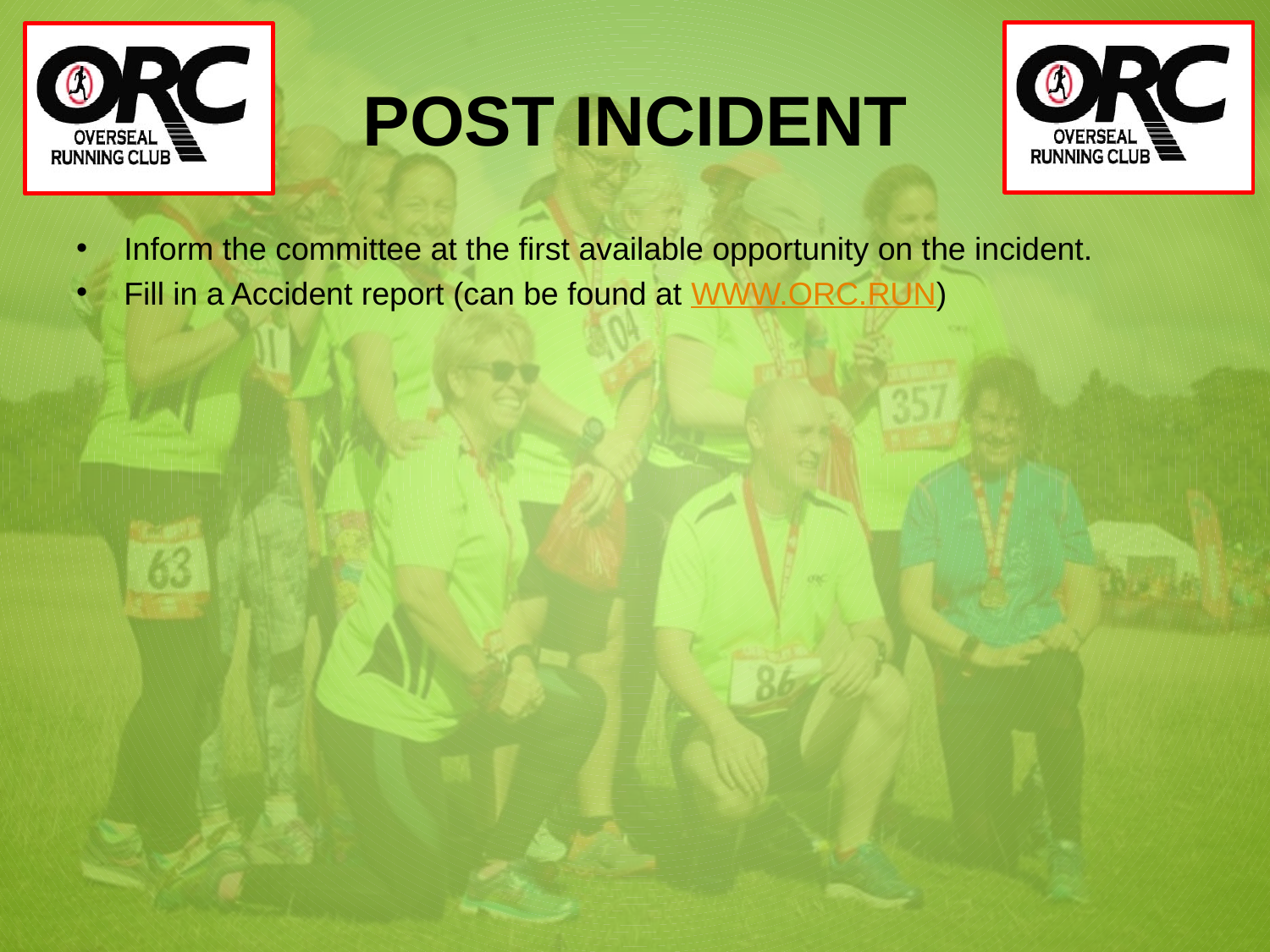

# POST INCIDENT
Inform the committee at the first available opportunity on the incident.
Fill in a Accident report (can be found at WWW.ORC.RUN)